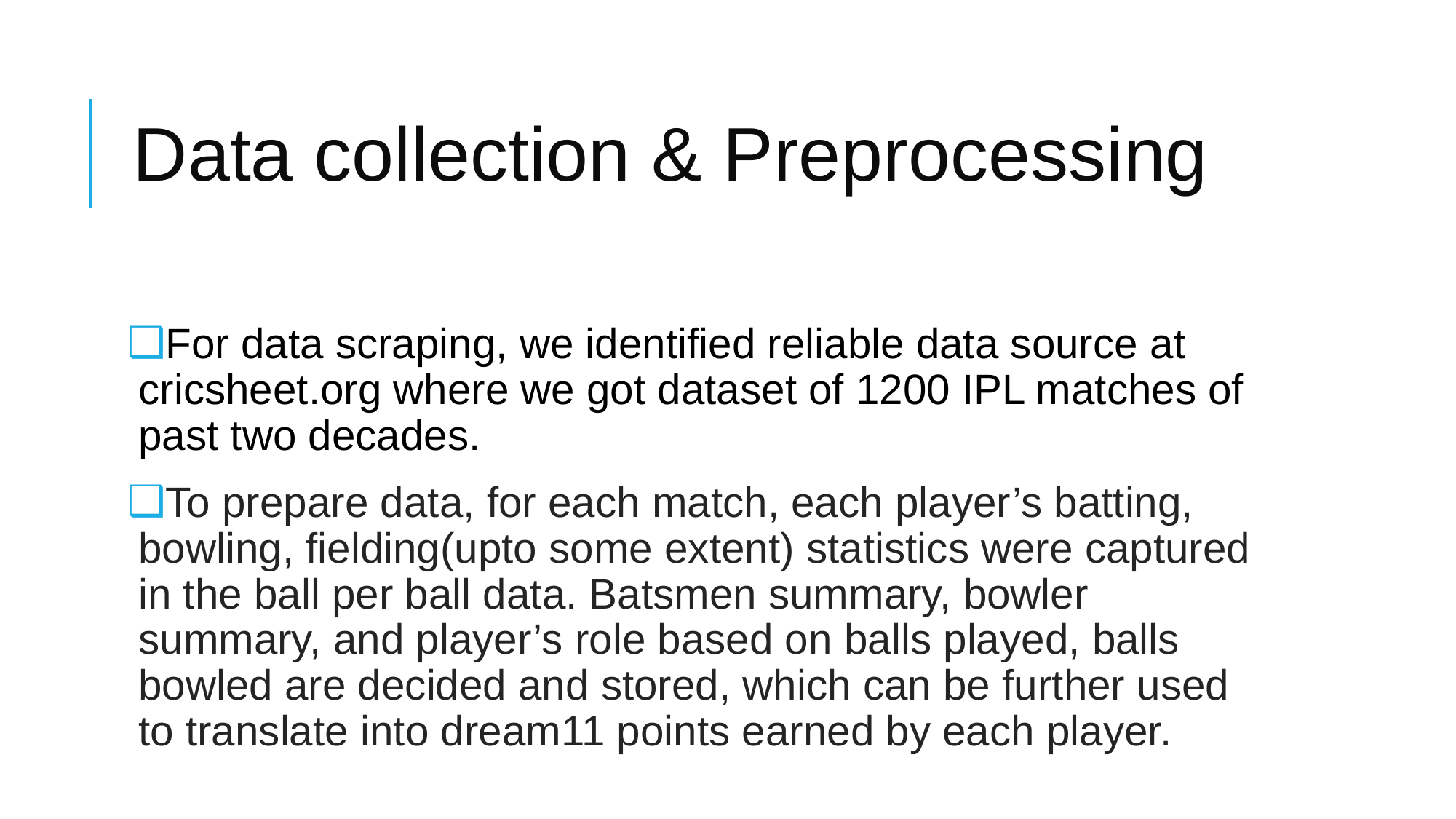

# Data collection & Preprocessing

For data scraping, we identified reliable data source at cricsheet.org where we got dataset of 1200 IPL matches of past two decades.
To prepare data, for each match, each player’s batting, bowling, fielding(upto some extent) statistics were captured in the ball per ball data. Batsmen summary, bowler summary, and player’s role based on balls played, balls bowled are decided and stored, which can be further used to translate into dream11 points earned by each player.